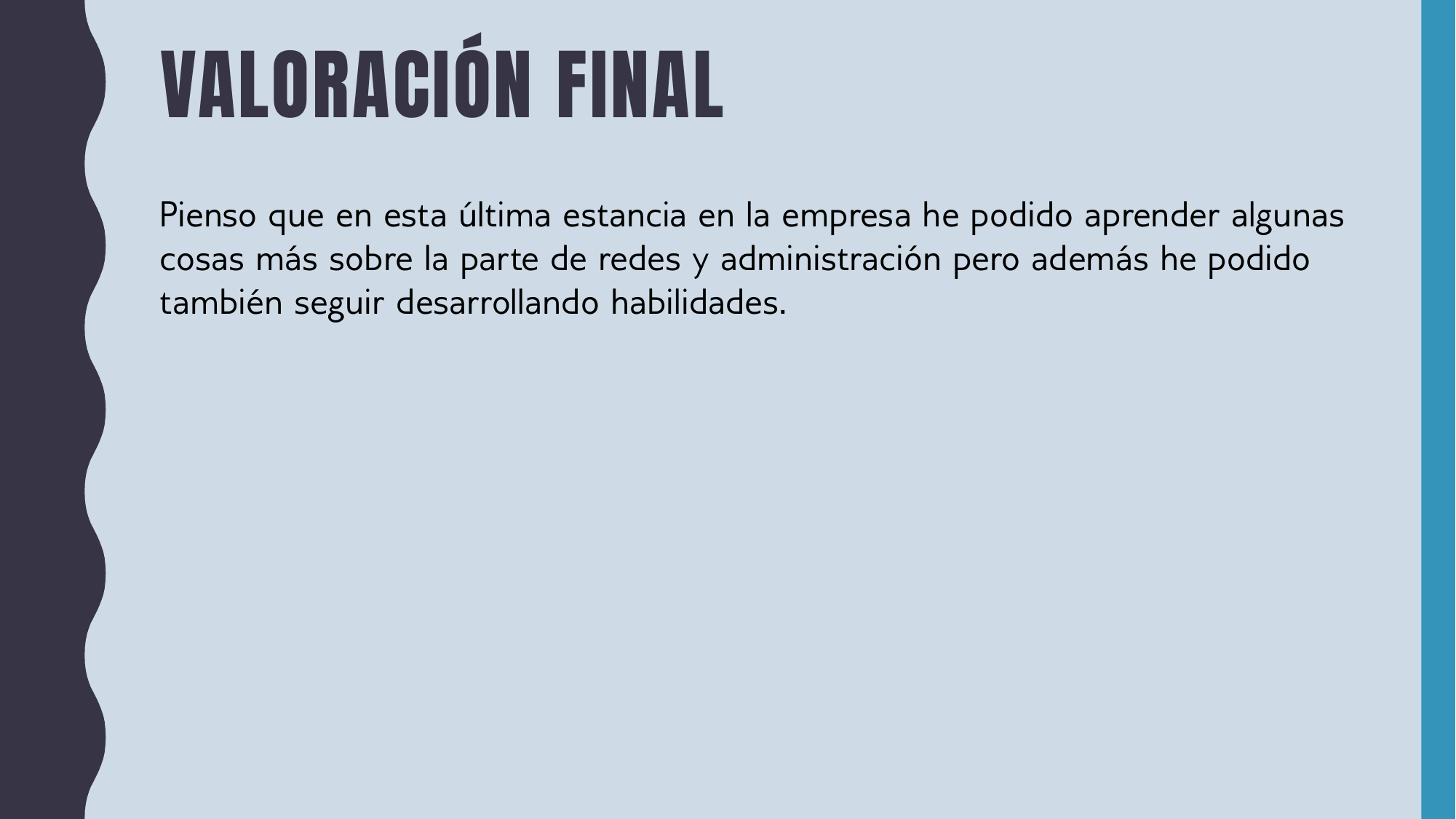

# Valoración final
Pienso que en esta última estancia en la empresa he podido aprender algunas cosas más sobre la parte de redes y administración pero además he podido también seguir desarrollando habilidades.